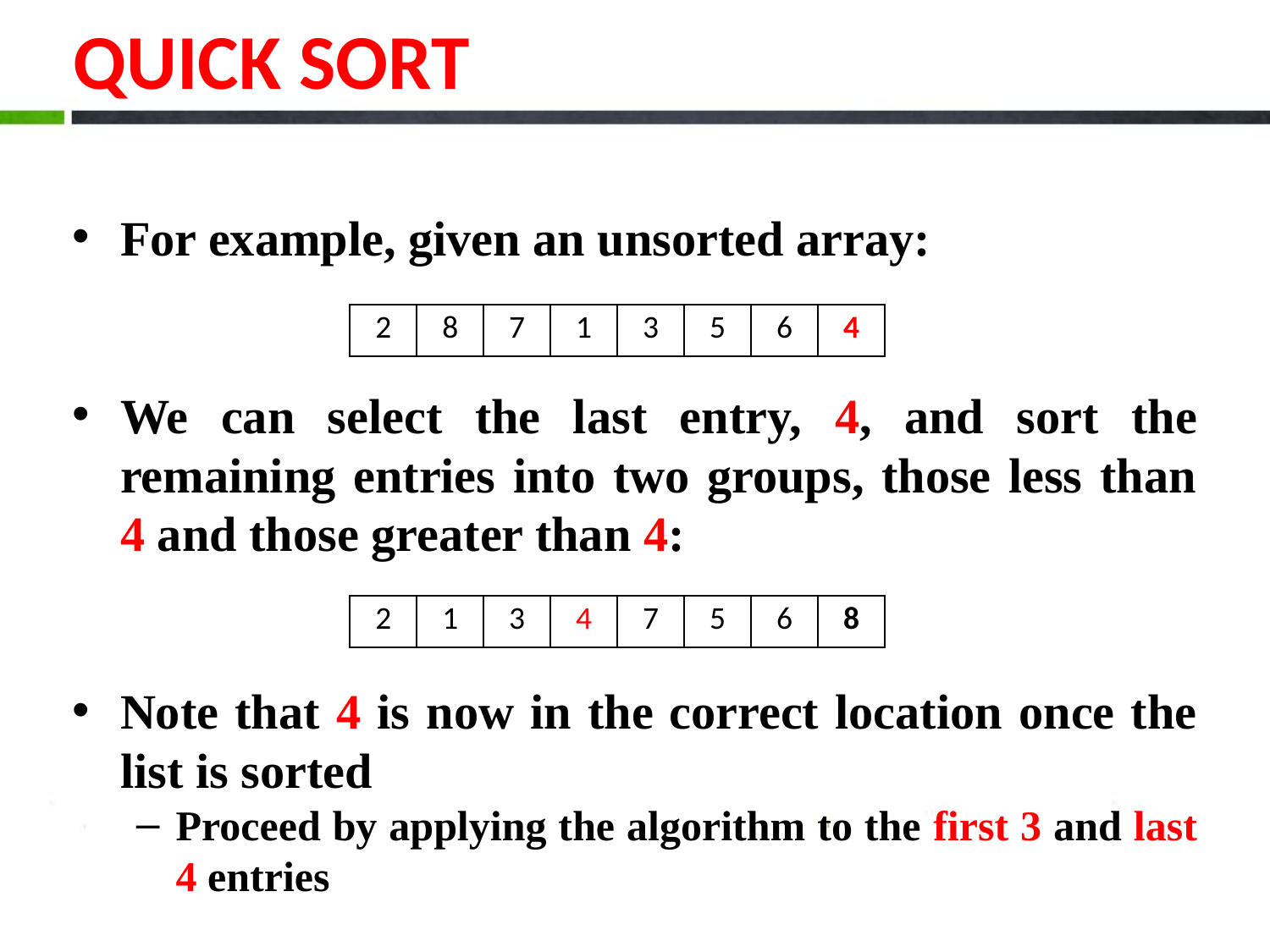

# QUICK SORT
For example, given an unsorted array:

We can select the last entry, 4, and sort the remaining entries into two groups, those less than 4 and those greater than 4:

Note that 4 is now in the correct location once the list is sorted
Proceed by applying the algorithm to the first 3 and last 4 entries
| 2 | 8 | 7 | 1 | 3 | 5 | 6 | 4 |
| --- | --- | --- | --- | --- | --- | --- | --- |
| 2 | 1 | 3 | 4 | 7 | 5 | 6 | 8 |
| --- | --- | --- | --- | --- | --- | --- | --- |